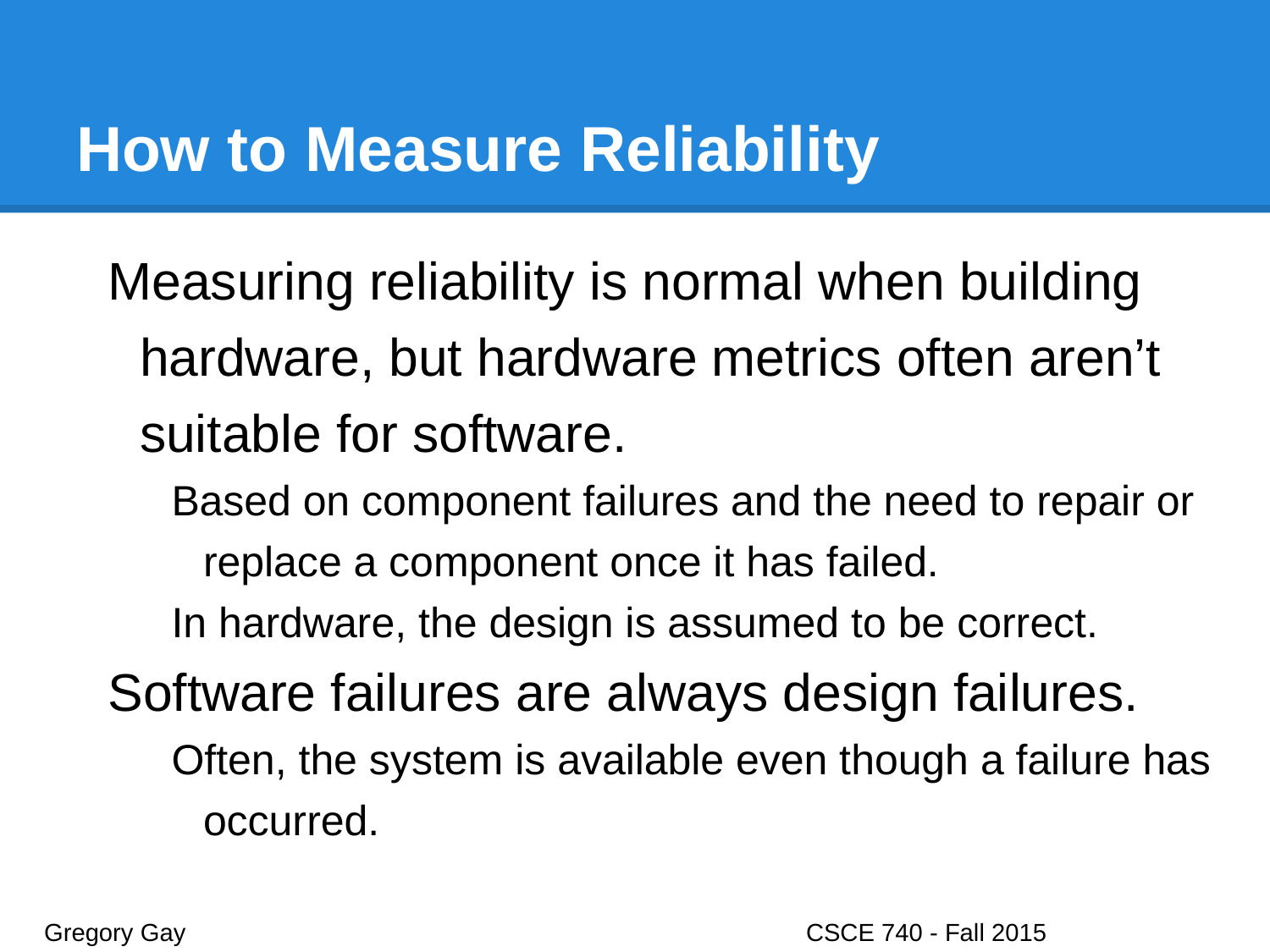

# How to Measure Reliability
Measuring reliability is normal when building hardware, but hardware metrics often aren’t suitable for software.
Based on component failures and the need to repair or replace a component once it has failed.
In hardware, the design is assumed to be correct.
Software failures are always design failures.
Often, the system is available even though a failure has occurred.
Gregory Gay					CSCE 740 - Fall 2015								19